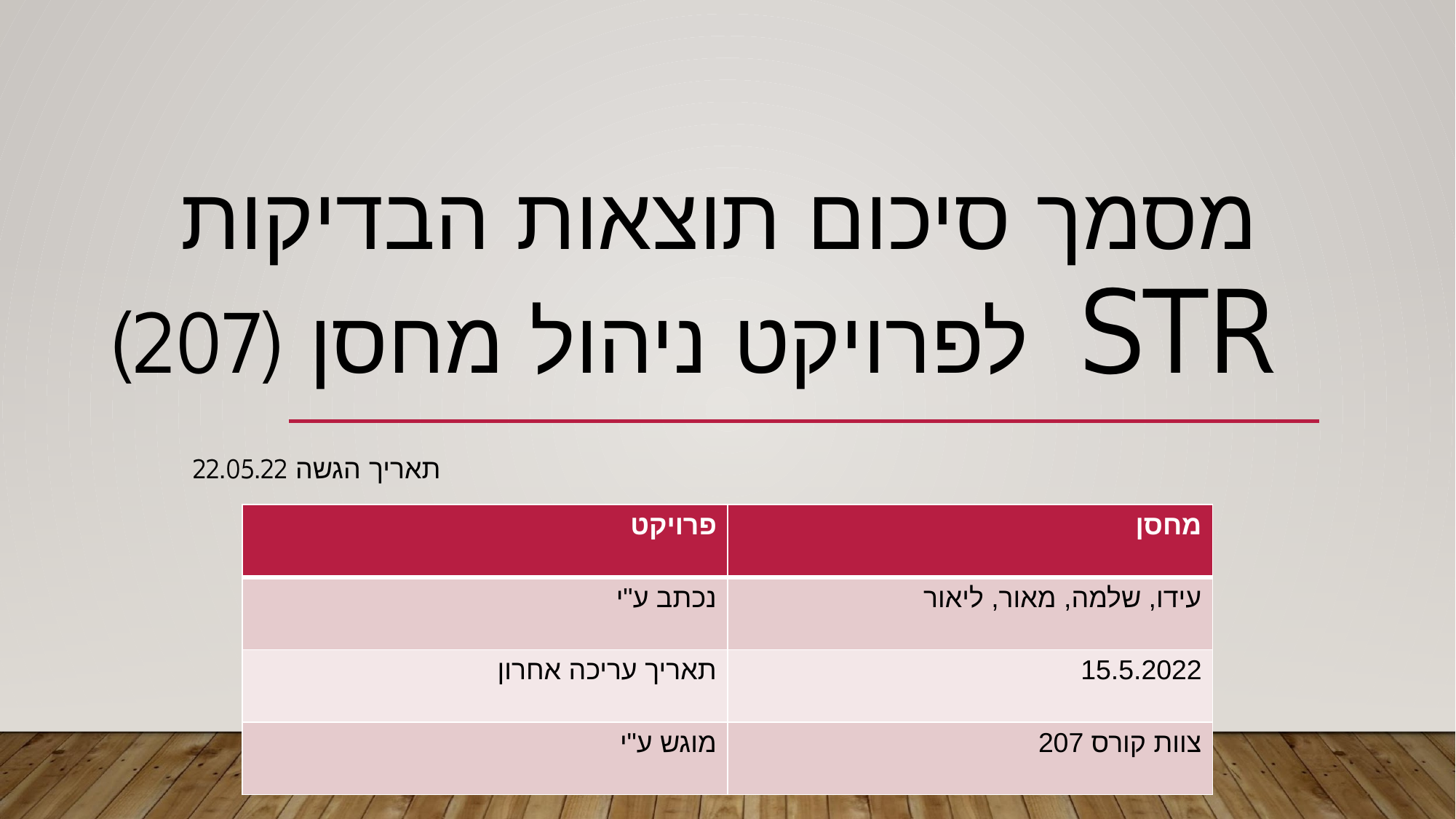

# מסמך סיכום תוצאות הבדיקות   STR  לפרויקט ניהול מחסן (207)
תאריך הגשה 22.05.22
| פרויקט | מחסן |
| --- | --- |
| נכתב ע"י | עידו, שלמה, מאור, ליאור |
| תאריך עריכה אחרון | 15.5.2022 |
| מוגש ע"י | צוות קורס 207 |